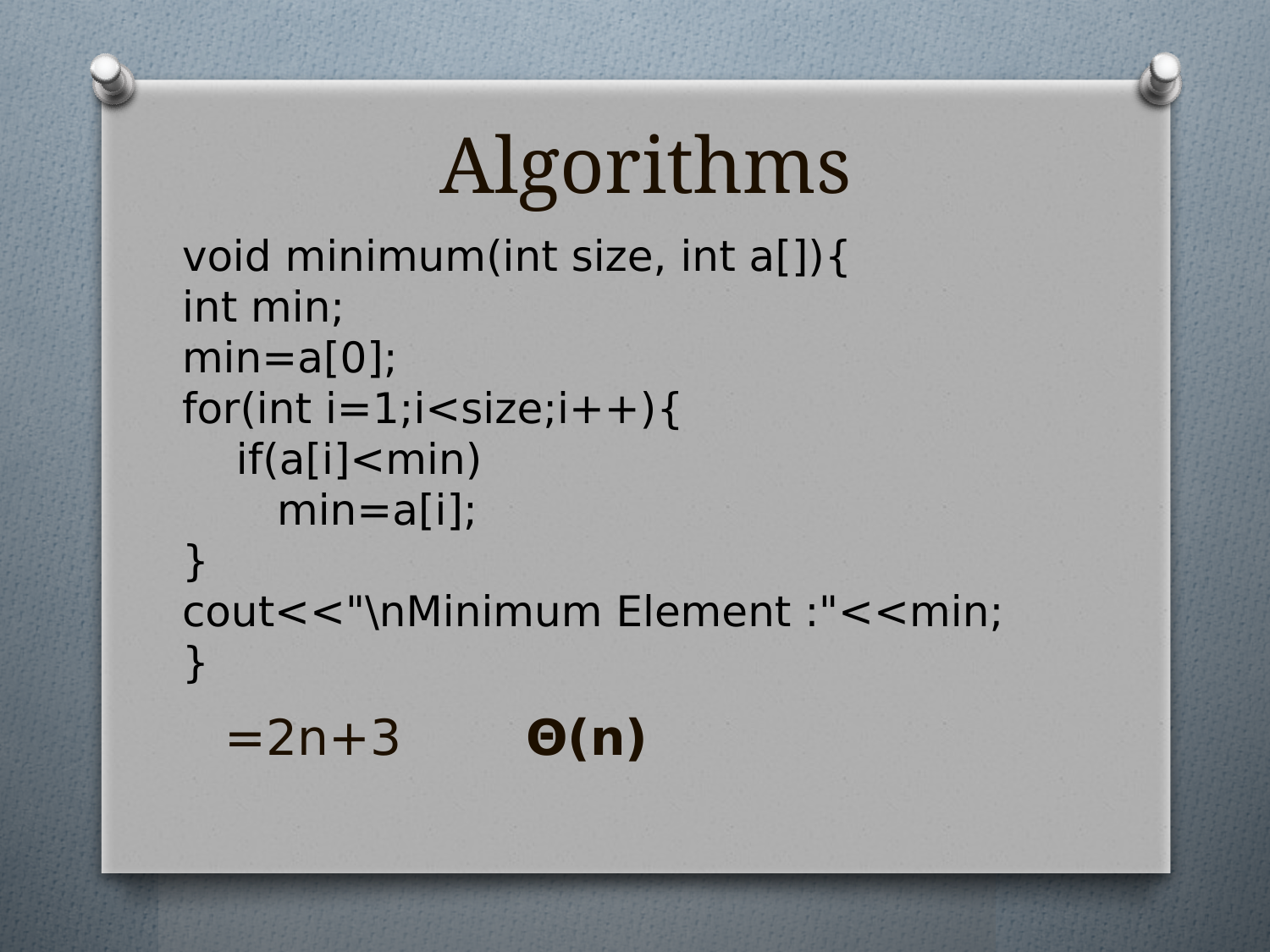

# Algorithms
void minimum(int size, int a[]){
int min;
min=a[0];
for(int i=1;i<size;i++){
    if(a[i]<min)
       min=a[i];
}
cout<<"\nMinimum Element :"<<min;
}

=2n+3
Θ(n)